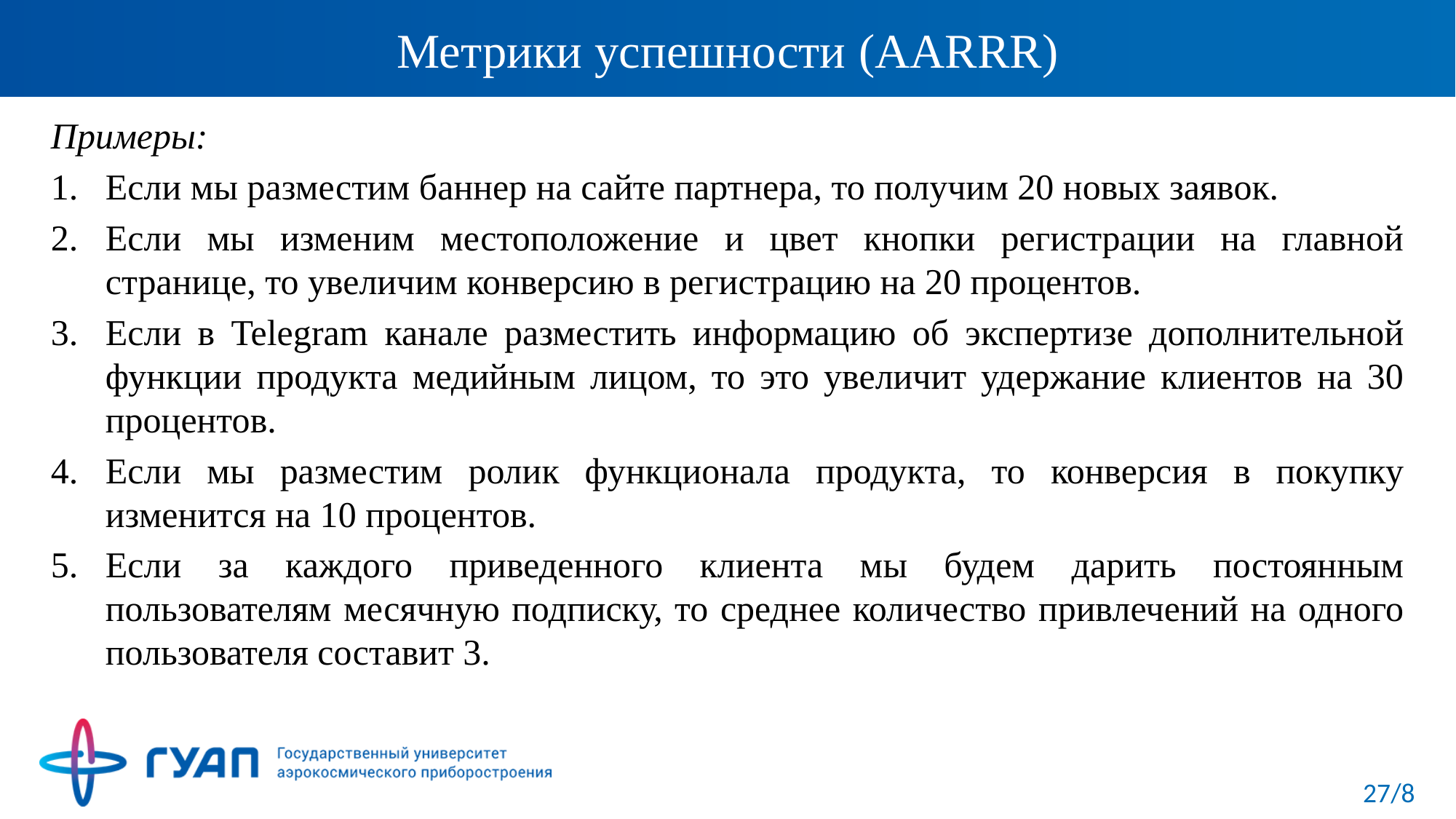

# Метрики успешности (AARRR)
Примеры:
Если мы разместим баннер на сайте партнера, то получим 20 новых заявок.
Если мы изменим местоположение и цвет кнопки регистрации на главной странице, то увеличим конверсию в регистрацию на 20 процентов.
Если в Telegram канале разместить информацию об экспертизе дополнительной функции продукта медийным лицом, то это увеличит удержание клиентов на 30 процентов.
Если мы разместим ролик функционала продукта, то конверсия в покупку изменится на 10 процентов.
Если за каждого приведенного клиента мы будем дарить постоянным пользователям месячную подписку, то среднее количество привлечений на одного пользователя составит 3.